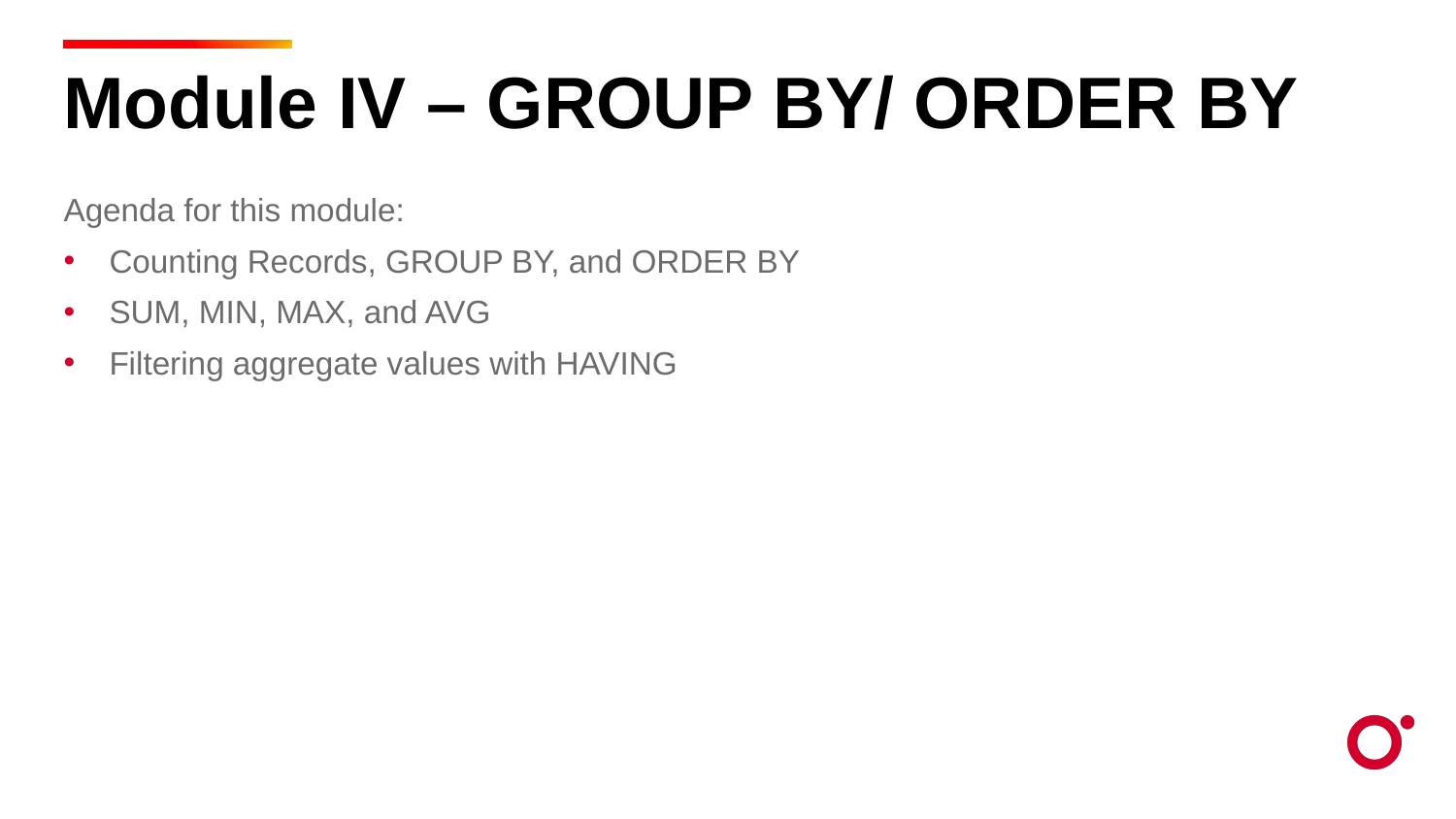

Module IV – GROUP BY/ ORDER BY
Agenda for this module:
Counting Records, GROUP BY, and ORDER BY
SUM, MIN, MAX, and AVG
Filtering aggregate values with HAVING